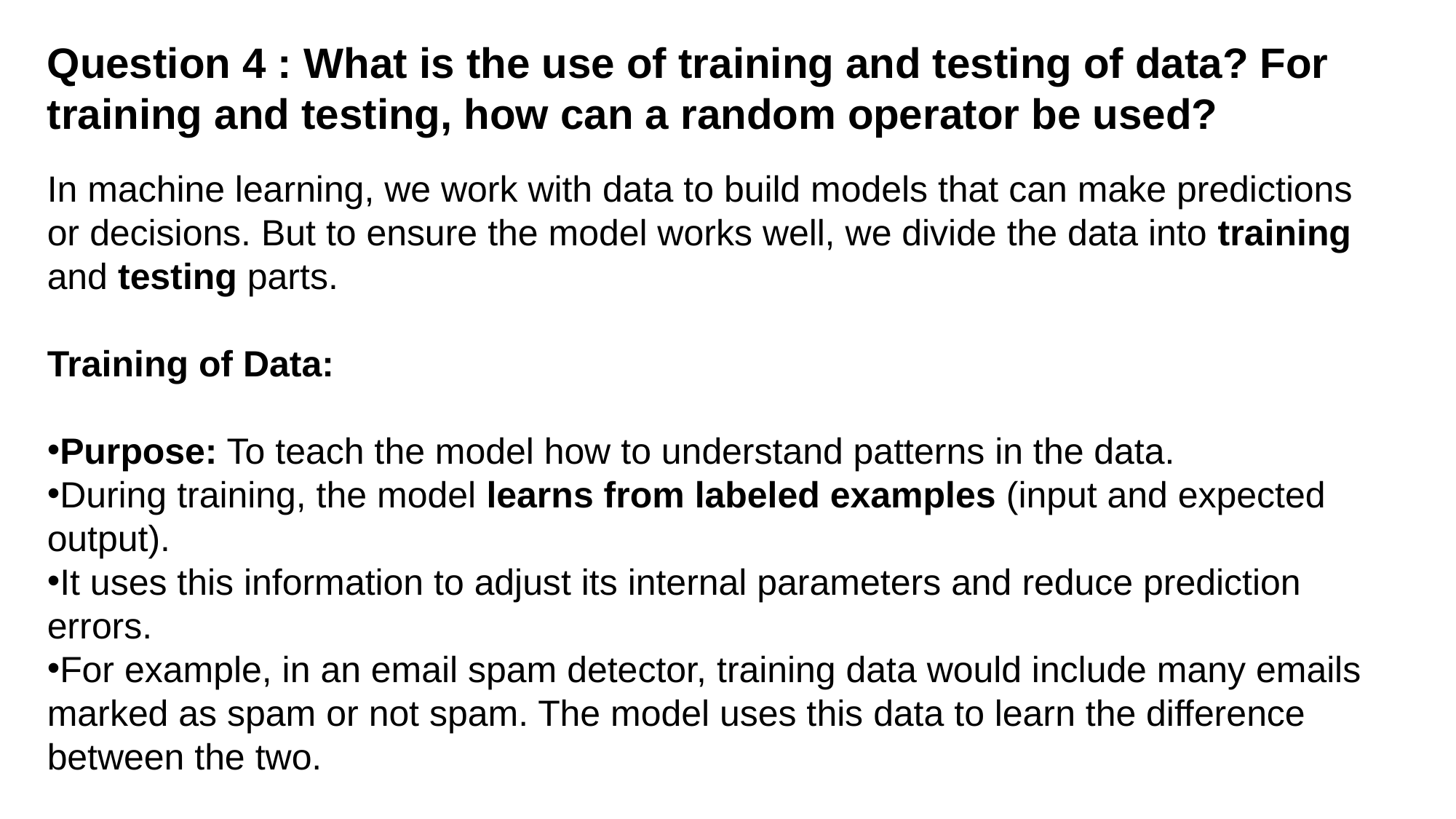

Question 4 : What is the use of training and testing of data? For training and testing, how can a random operator be used?
In machine learning, we work with data to build models that can make predictions or decisions. But to ensure the model works well, we divide the data into training and testing parts.

Training of Data:

Purpose: To teach the model how to understand patterns in the data.
During training, the model learns from labeled examples (input and expected output).
It uses this information to adjust its internal parameters and reduce prediction errors.
For example, in an email spam detector, training data would include many emails marked as spam or not spam. The model uses this data to learn the difference between the two.